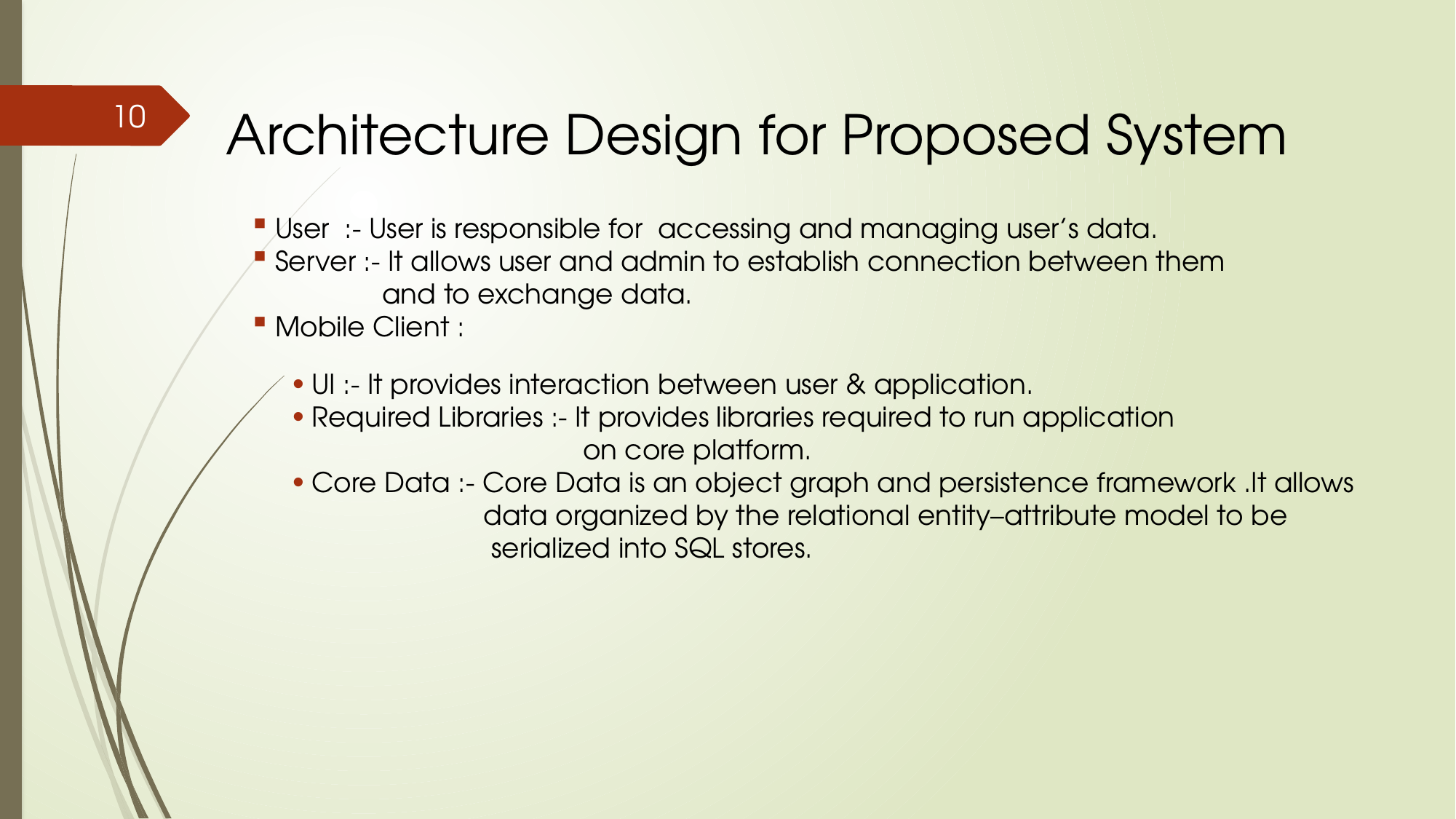

10
Architecture Design for Proposed System
 User  :- User is responsible for  accessing and managing user’s data.
 Server :- It allows user and admin to establish connection between them
                 and to exchange data.
 Mobile Client :
 UI :- It provides interaction between user & application.
 Required Libraries :- It provides libraries required to run application
                                      on core platform.
 Core Data :- Core Data is an object graph and persistence framework .It allows
                         data organized by the relational entity–attribute model to be
                          serialized into SQL stores.